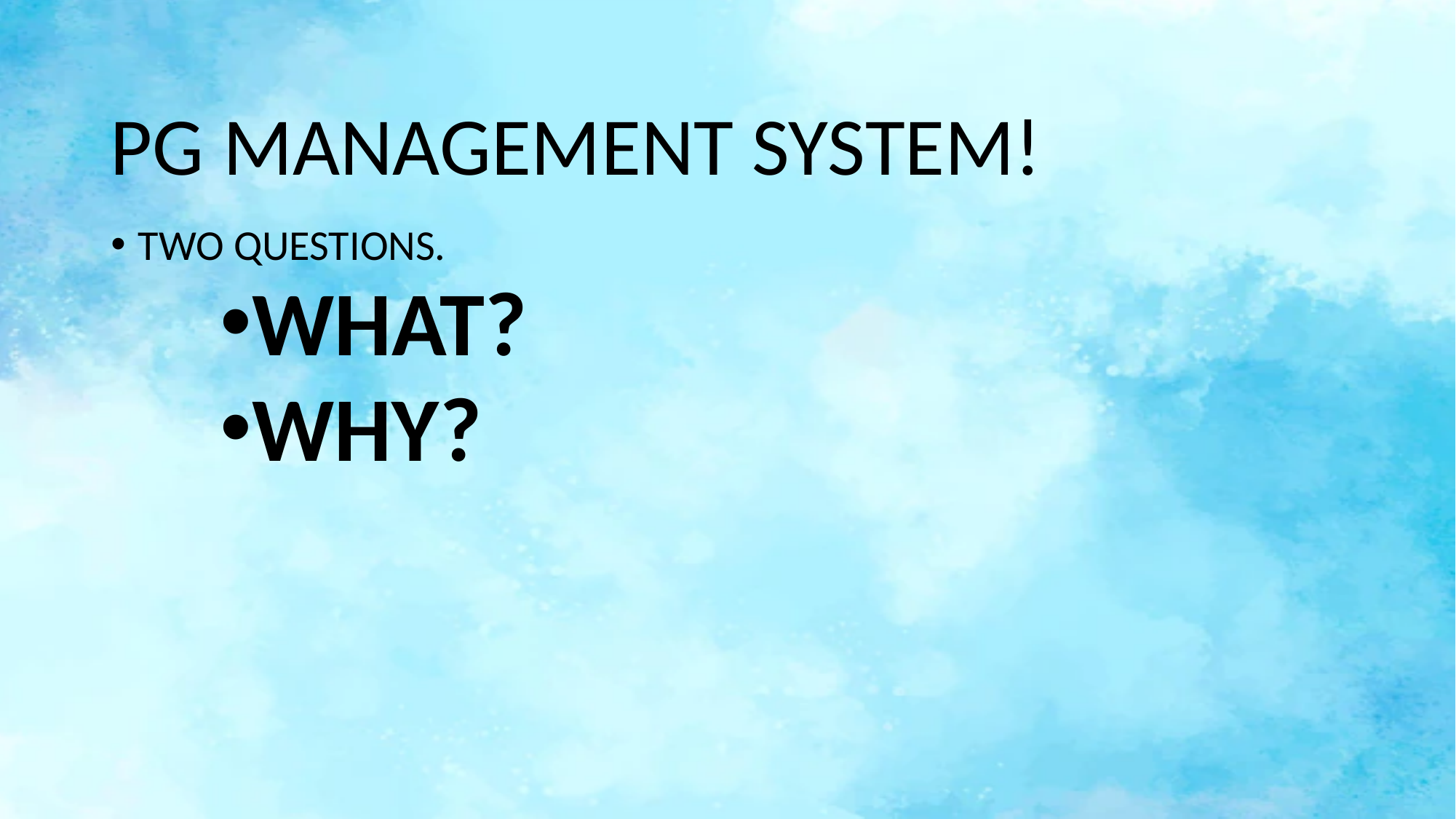

# PG MANAGEMENT SYSTEM!
TWO QUESTIONS.
WHAT?
WHY?